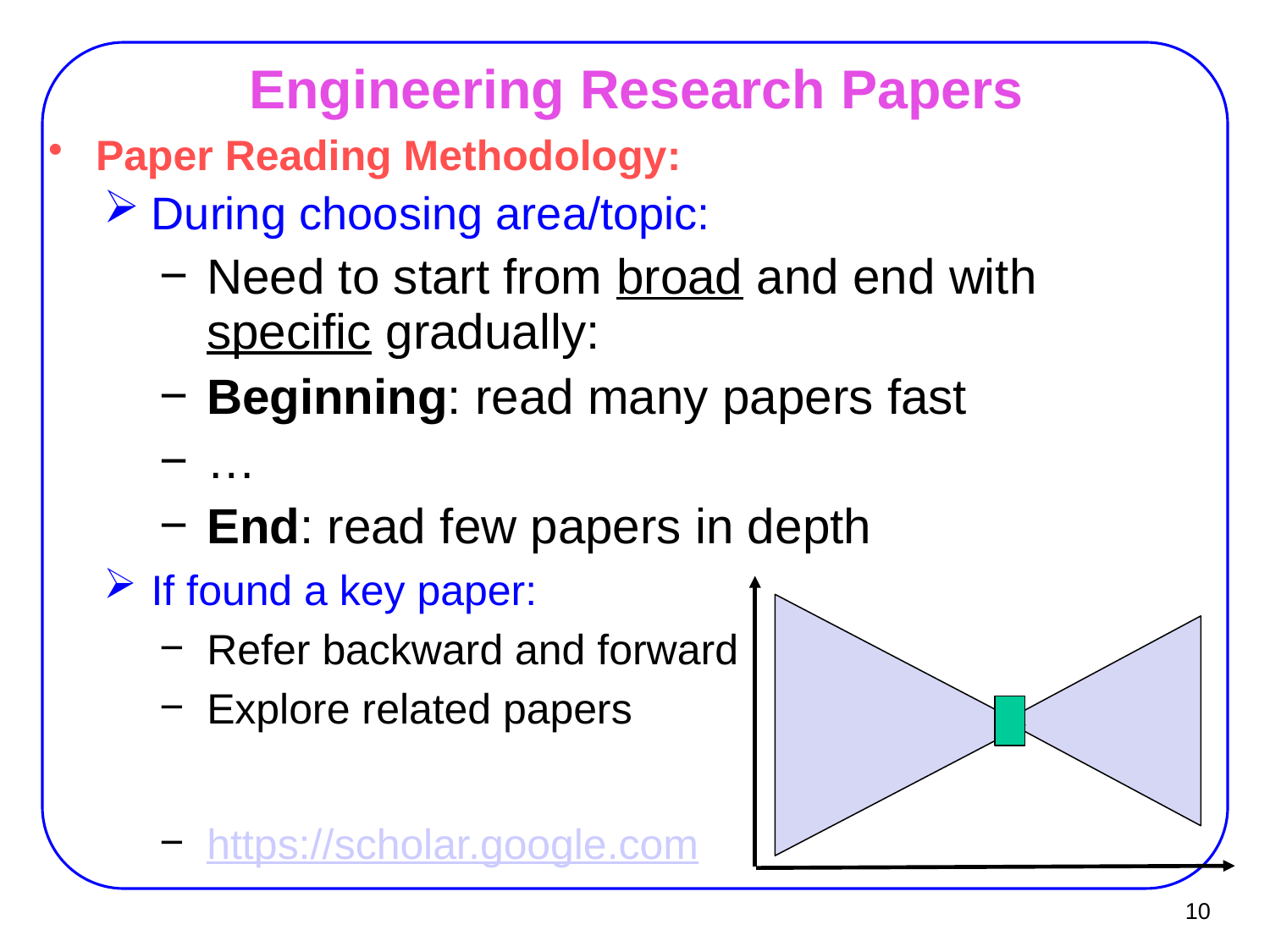

Engineering Research Papers
Paper Reading Methodology:
During choosing area/topic:
Need to start from broad and end with specific gradually:
Beginning: read many papers fast
…
End: read few papers in depth
If found a key paper:
Refer backward and forward
Explore related papers

https://scholar.google.com

10